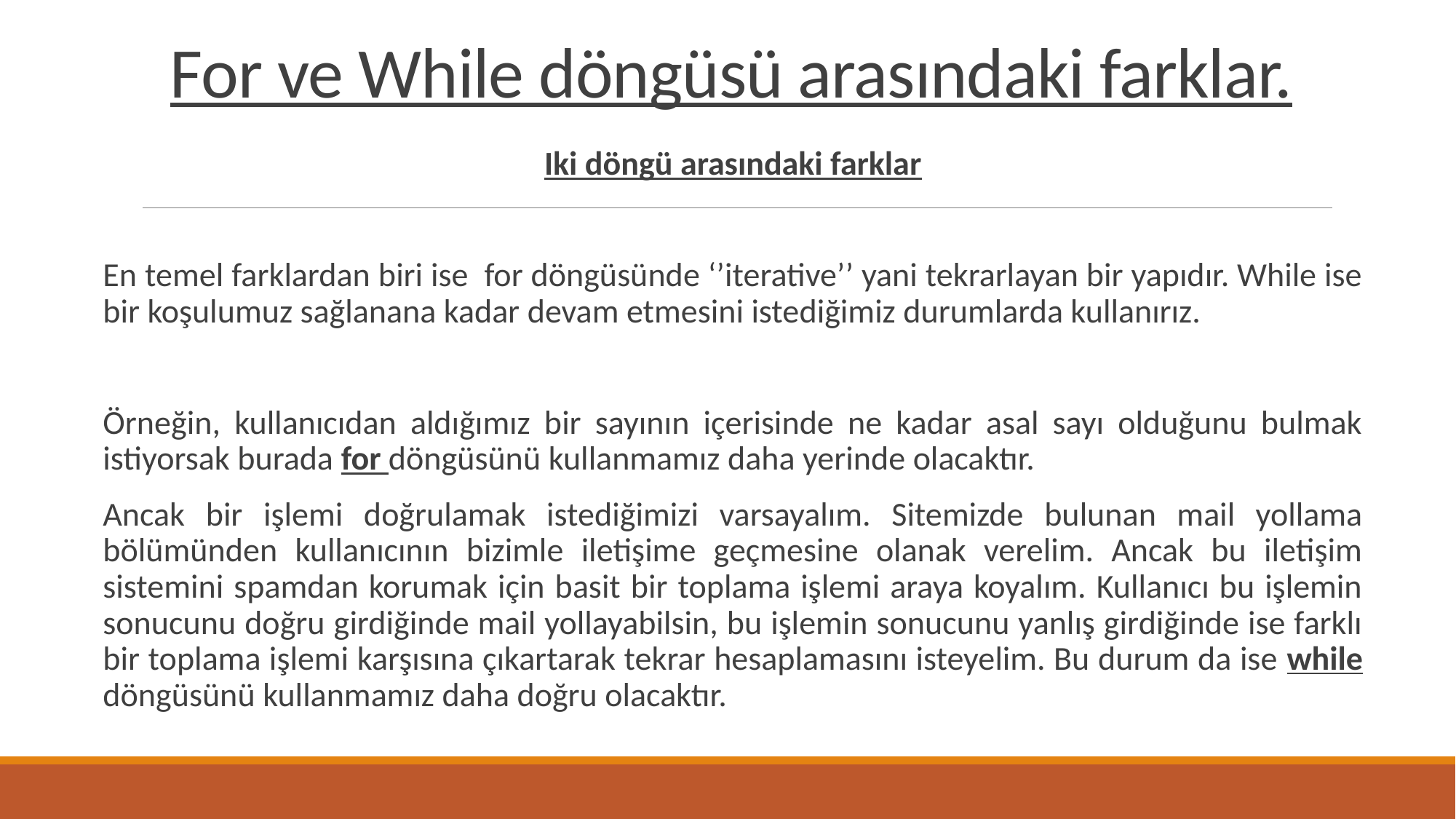

# For ve While döngüsü arasındaki farklar.
Iki döngü arasındaki farklar

En temel farklardan biri ise  for döngüsünde ‘’iterative’’ yani tekrarlayan bir yapıdır. While ise bir koşulumuz sağlanana kadar devam etmesini istediğimiz durumlarda kullanırız.

Örneğin, kullanıcıdan aldığımız bir sayının içerisinde ne kadar asal sayı olduğunu bulmak istiyorsak burada for döngüsünü kullanmamız daha yerinde olacaktır.
Ancak bir işlemi doğrulamak istediğimizi varsayalım. Sitemizde bulunan mail yollama bölümünden kullanıcının bizimle iletişime geçmesine olanak verelim. Ancak bu iletişim sistemini spamdan korumak için basit bir toplama işlemi araya koyalım. Kullanıcı bu işlemin sonucunu doğru girdiğinde mail yollayabilsin, bu işlemin sonucunu yanlış girdiğinde ise farklı bir toplama işlemi karşısına çıkartarak tekrar hesaplamasını isteyelim. Bu durum da ise while döngüsünü kullanmamız daha doğru olacaktır.